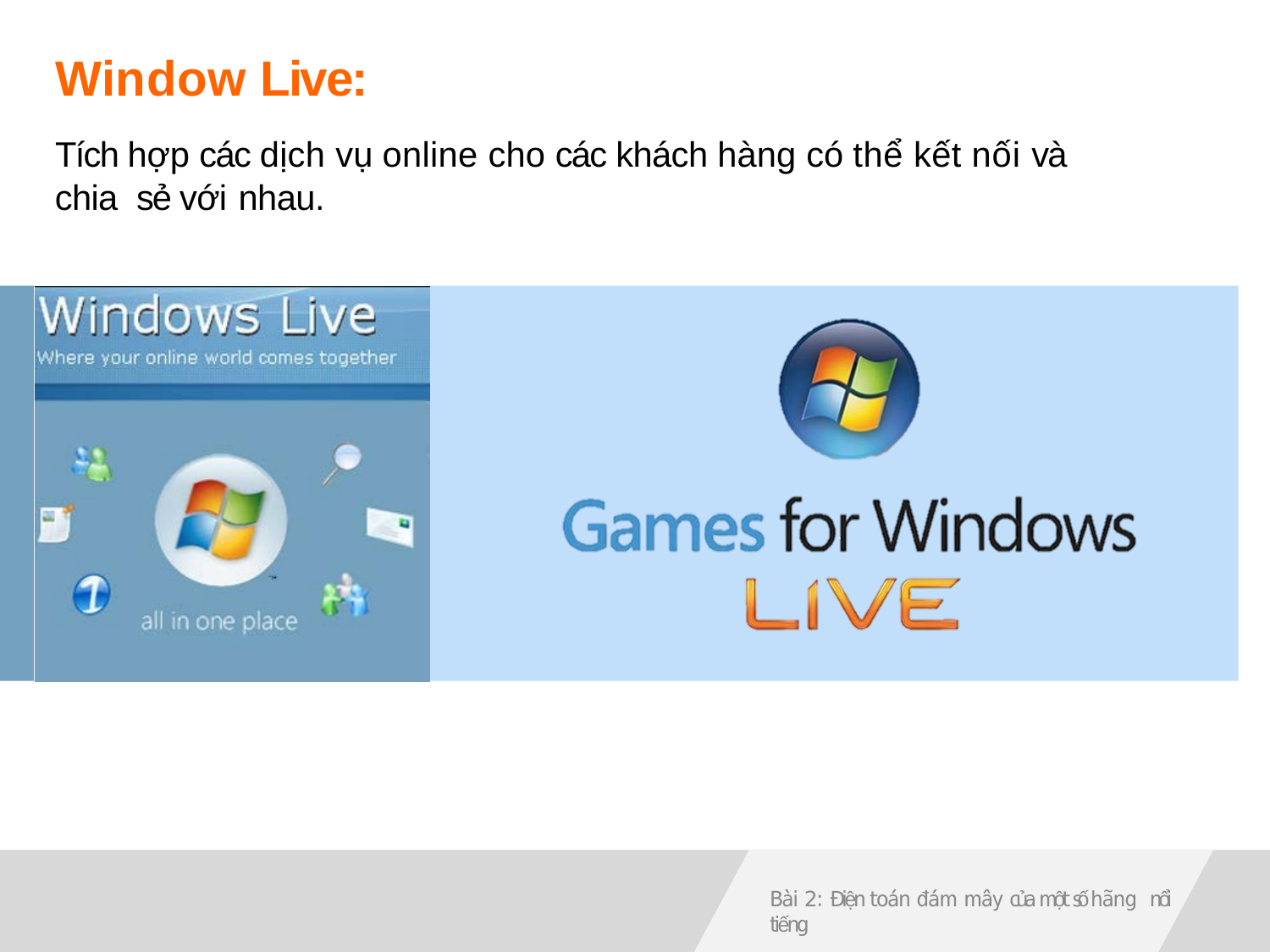

Window Live:
Tích hợp các dịch vụ online cho các khách hàng có thể kết nối và chia  sẻ với nhau.

Bài 2: Điện toán đám mây của một số hãng  nổi tiếng